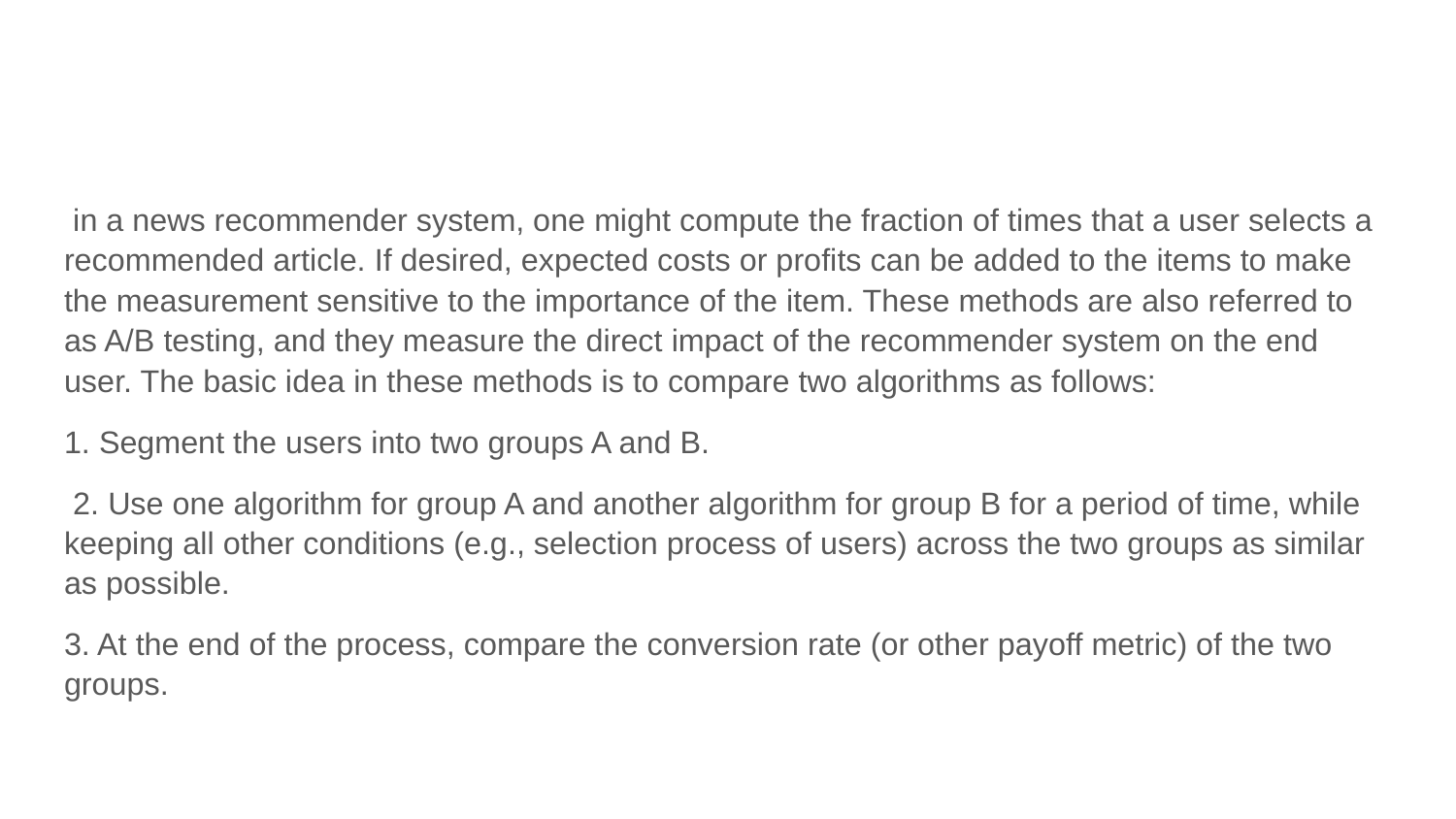

#
 in a news recommender system, one might compute the fraction of times that a user selects a recommended article. If desired, expected costs or profits can be added to the items to make the measurement sensitive to the importance of the item. These methods are also referred to as A/B testing, and they measure the direct impact of the recommender system on the end user. The basic idea in these methods is to compare two algorithms as follows:
1. Segment the users into two groups A and B.
 2. Use one algorithm for group A and another algorithm for group B for a period of time, while keeping all other conditions (e.g., selection process of users) across the two groups as similar as possible.
3. At the end of the process, compare the conversion rate (or other payoff metric) of the two groups.